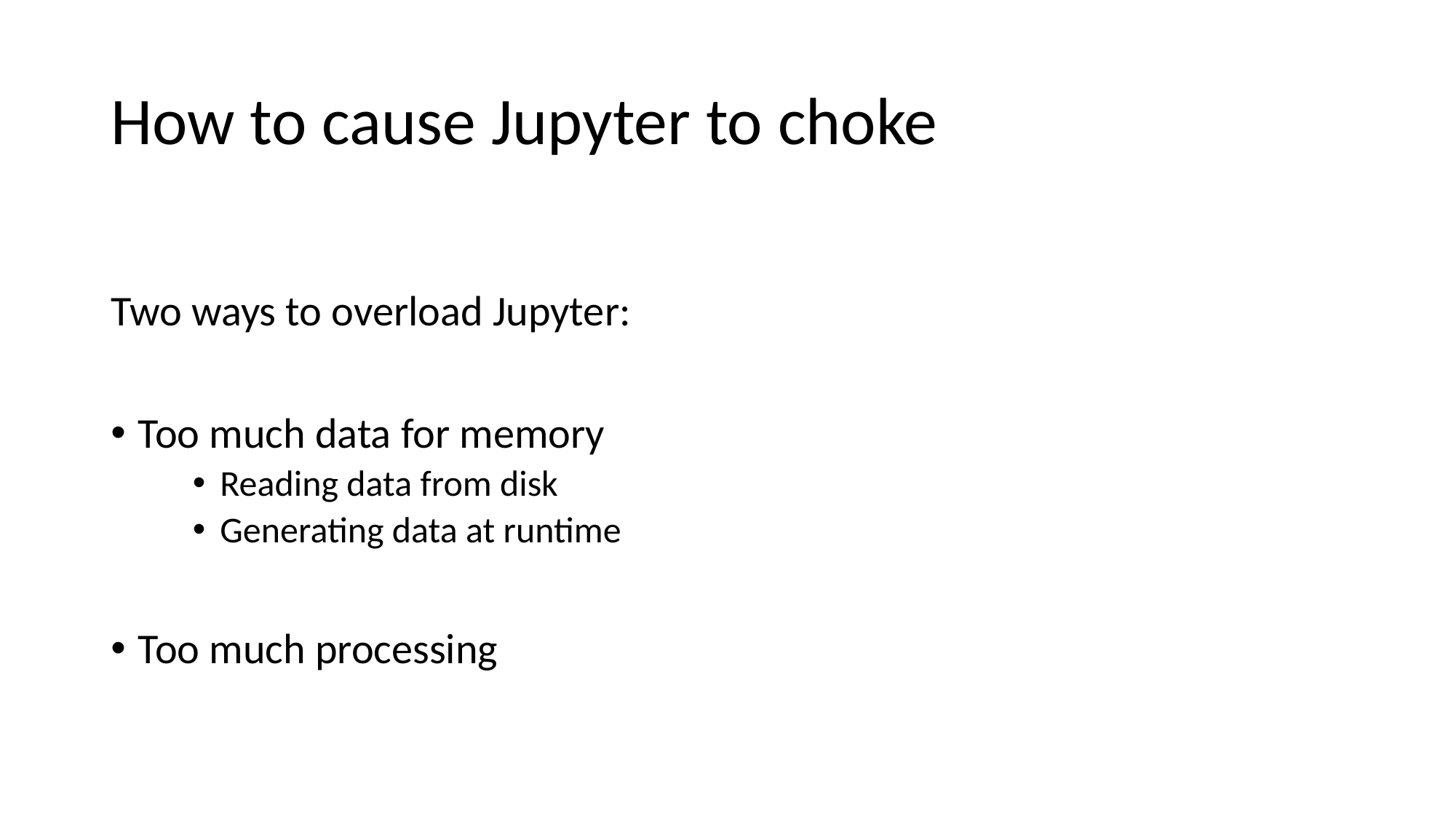

# How to cause Jupyter to choke

Two ways to overload Jupyter:

Too much data for memory
Reading data from disk
Generating data at runtime

Too much processing